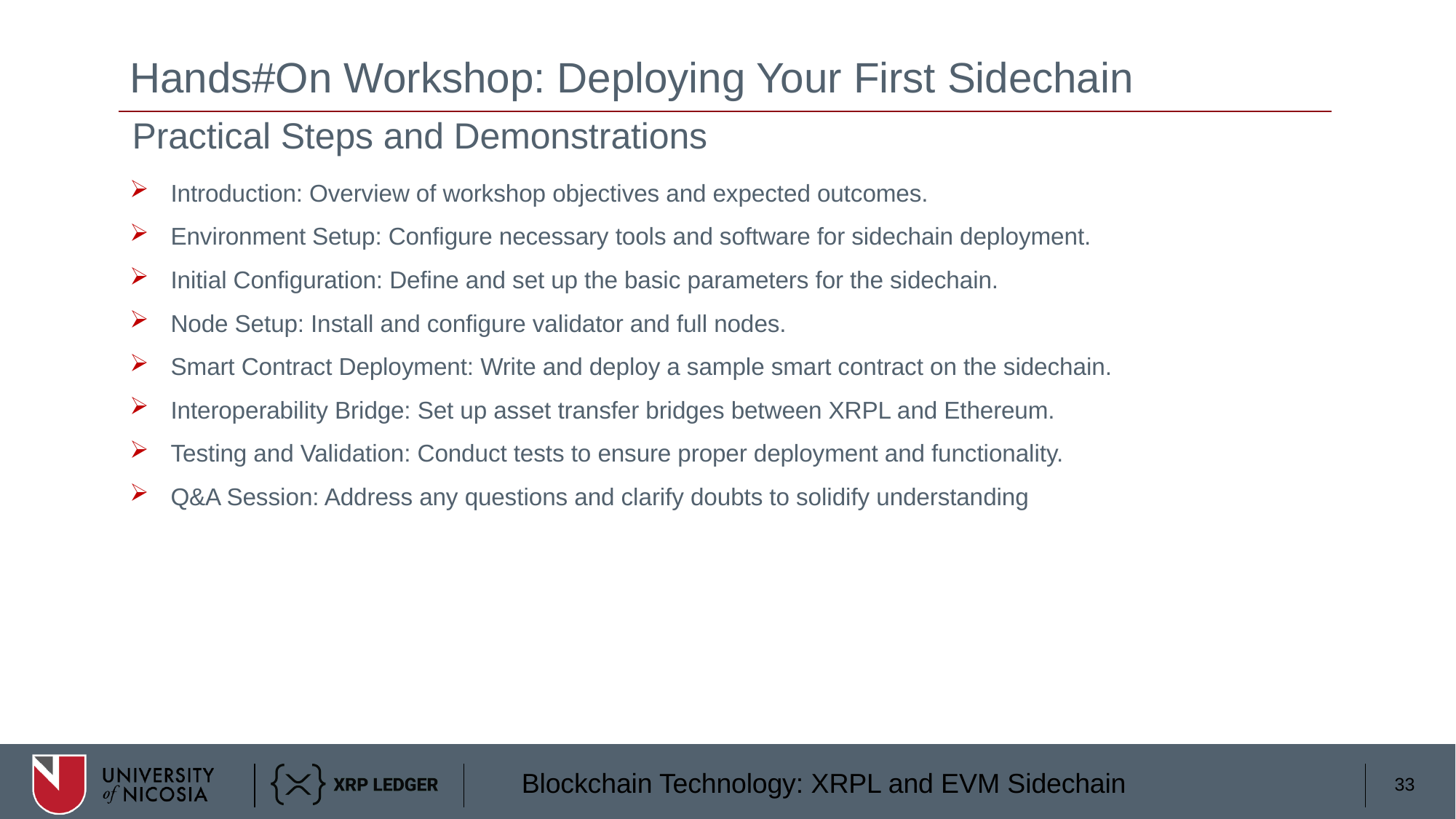

# Hands#On Workshop: Deploying Your First Sidechain
Practical Steps and Demonstrations
Introduction: Overview of workshop objectives and expected outcomes.
Environment Setup: Configure necessary tools and software for sidechain deployment.
Initial Configuration: Define and set up the basic parameters for the sidechain.
Node Setup: Install and configure validator and full nodes.
Smart Contract Deployment: Write and deploy a sample smart contract on the sidechain.
Interoperability Bridge: Set up asset transfer bridges between XRPL and Ethereum.
Testing and Validation: Conduct tests to ensure proper deployment and functionality.
Q&A Session: Address any questions and clarify doubts to solidify understanding
33